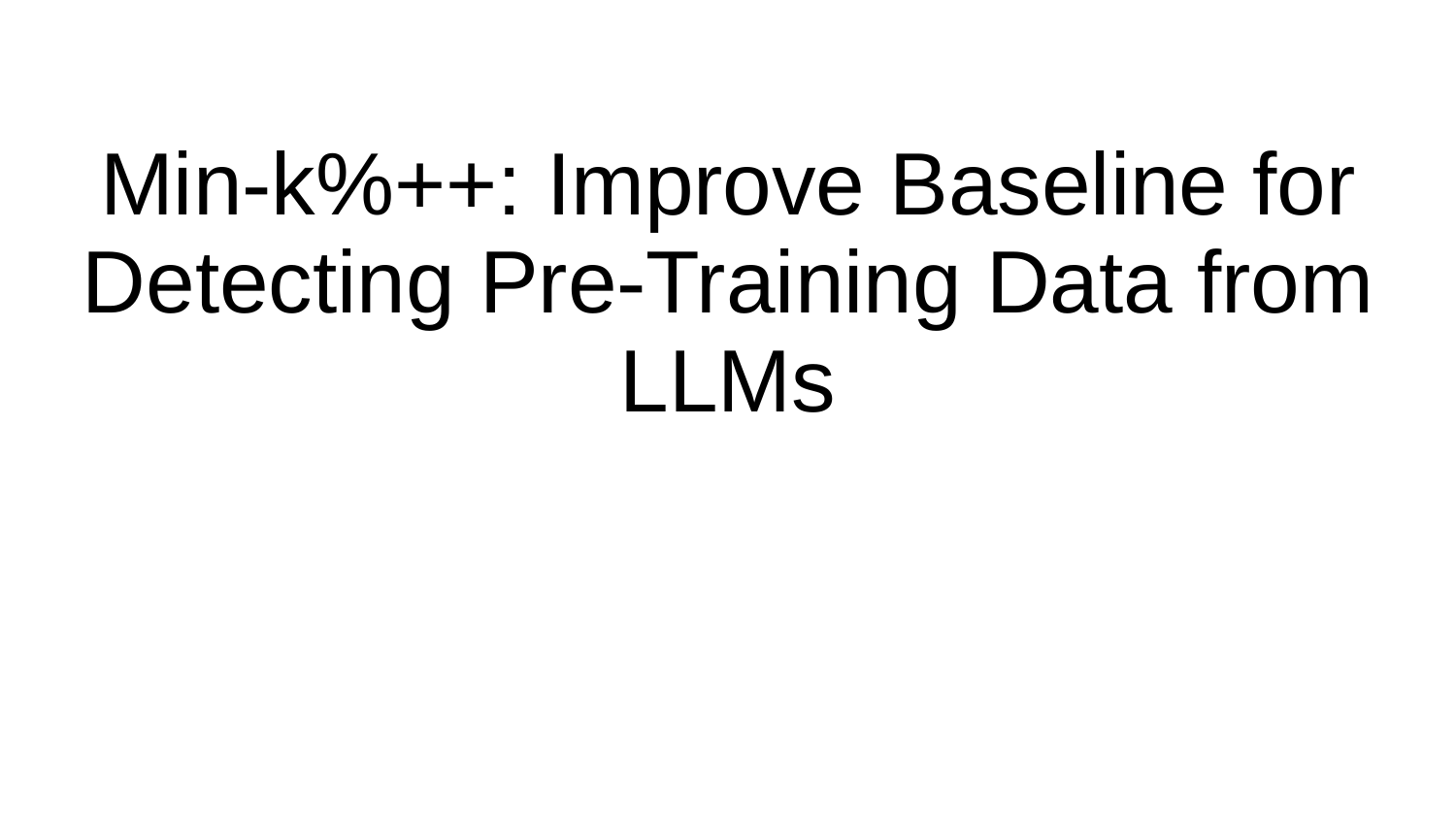

# Min-k%++: Improve Baseline for Detecting Pre-Training Data from LLMs